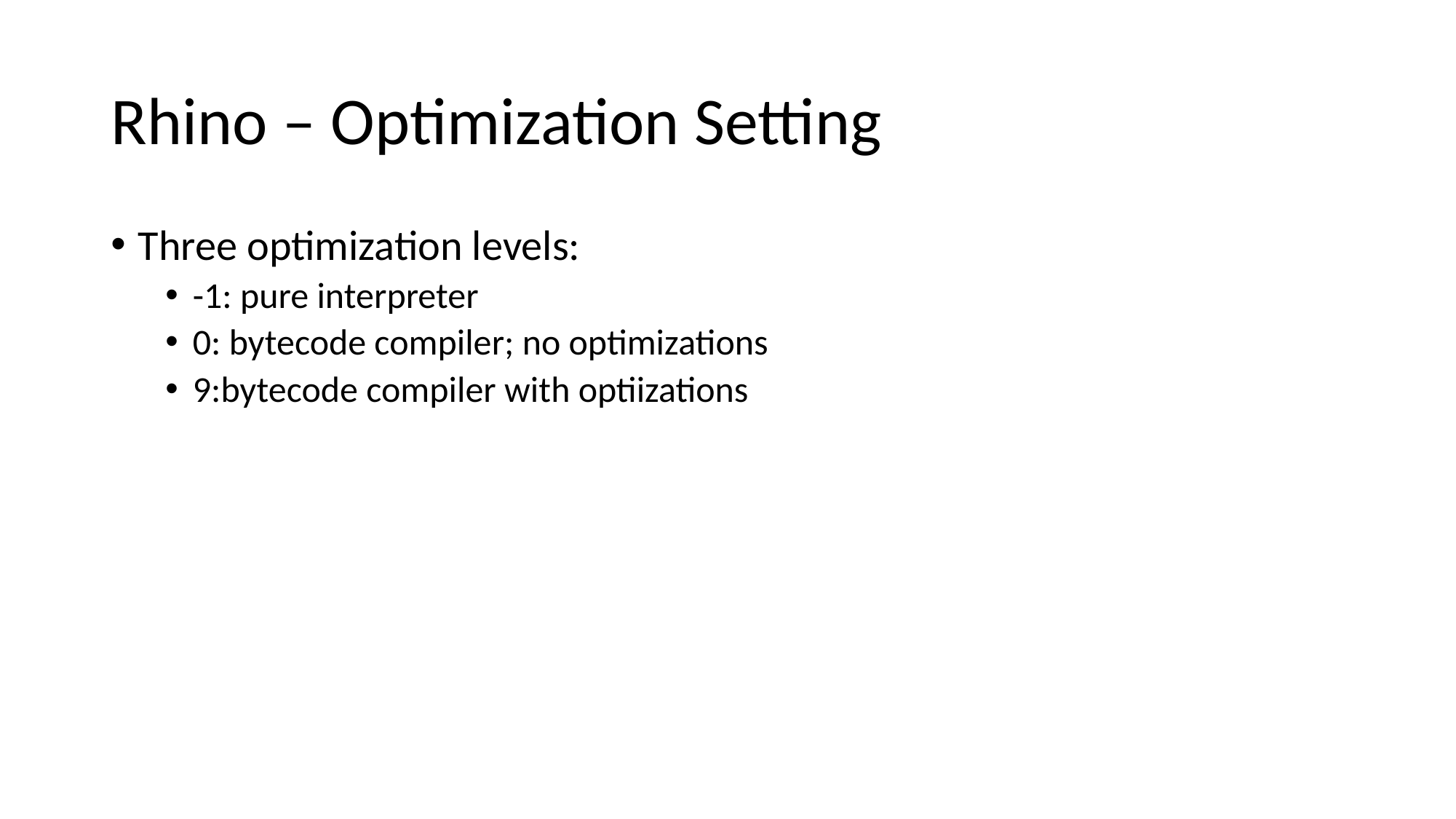

# Rhino – Optimization Setting
Three optimization levels:
-1: pure interpreter
0: bytecode compiler; no optimizations
9:bytecode compiler with optiizations